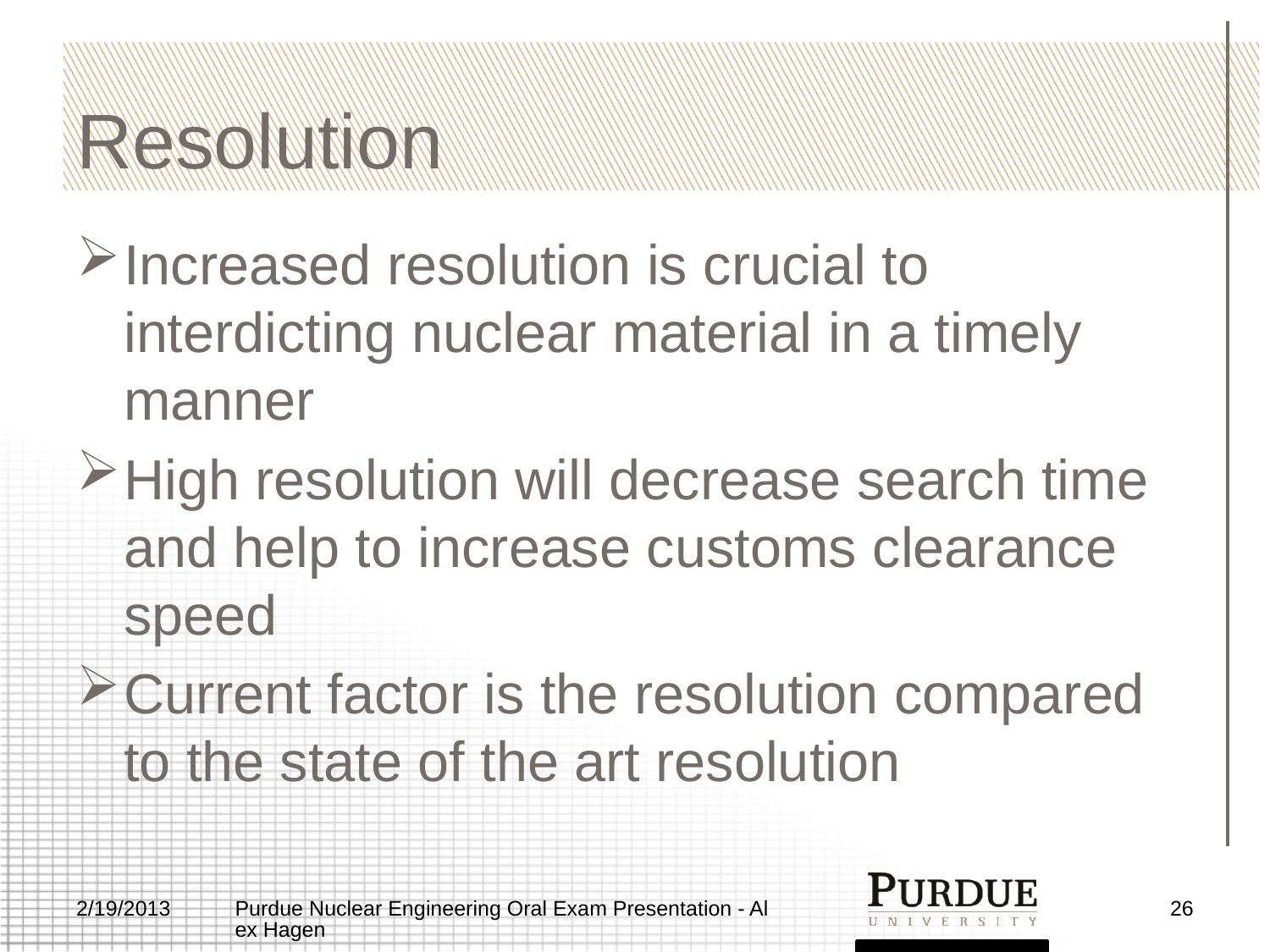

# Resolution
Increased resolution is crucial to interdicting nuclear material in a timely manner
High resolution will decrease search time and help to increase customs clearance speed
Current factor is the resolution compared to the state of the art resolution
2/19/2013
Purdue Nuclear Engineering Oral Exam Presentation - Alex Hagen
26